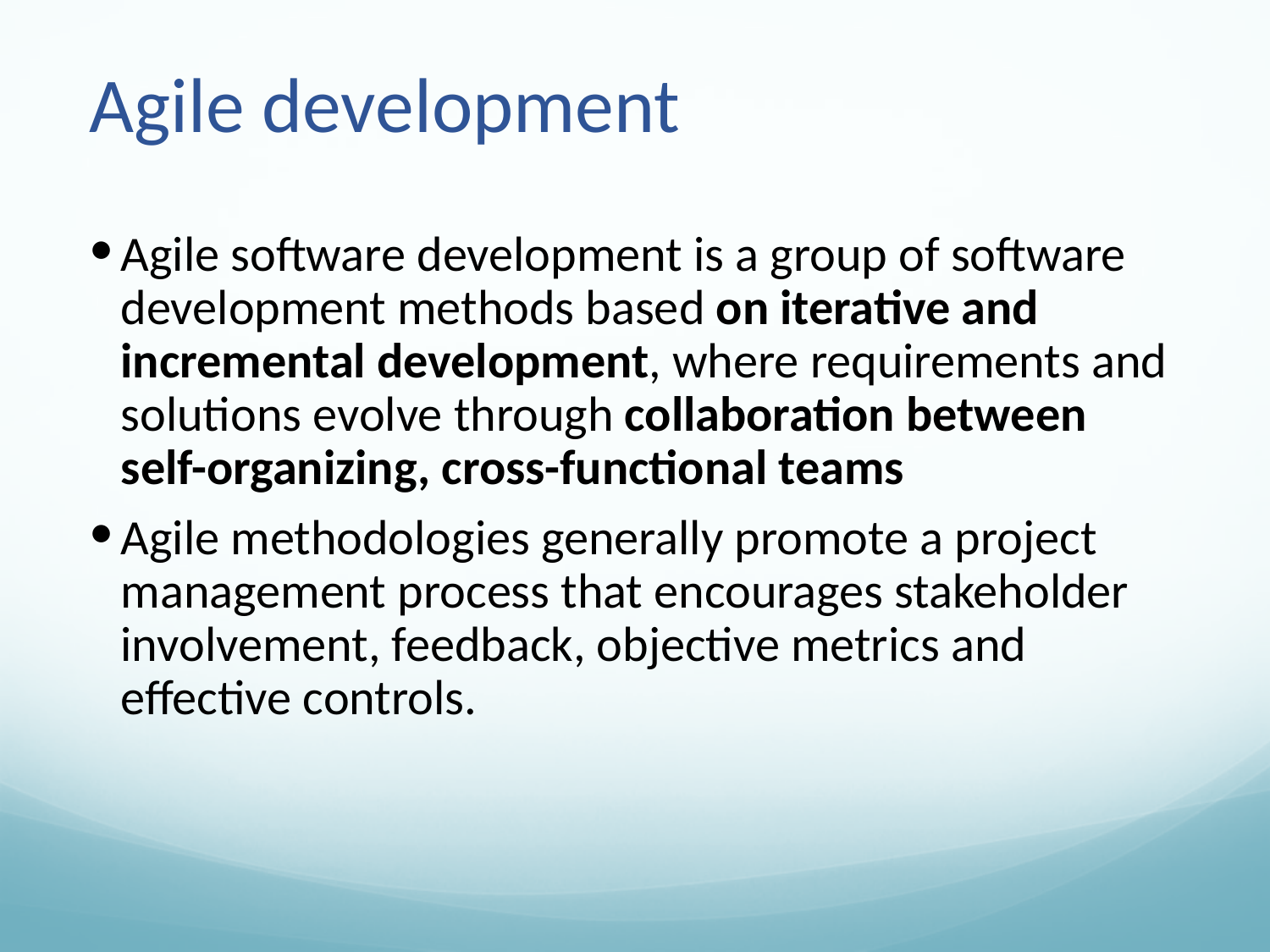

# Agile development
Agile software development is a group of software development methods based on iterative and incremental development, where requirements and solutions evolve through collaboration between self-organizing, cross-functional teams
Agile methodologies generally promote a project management process that encourages stakeholder involvement, feedback, objective metrics and effective controls.